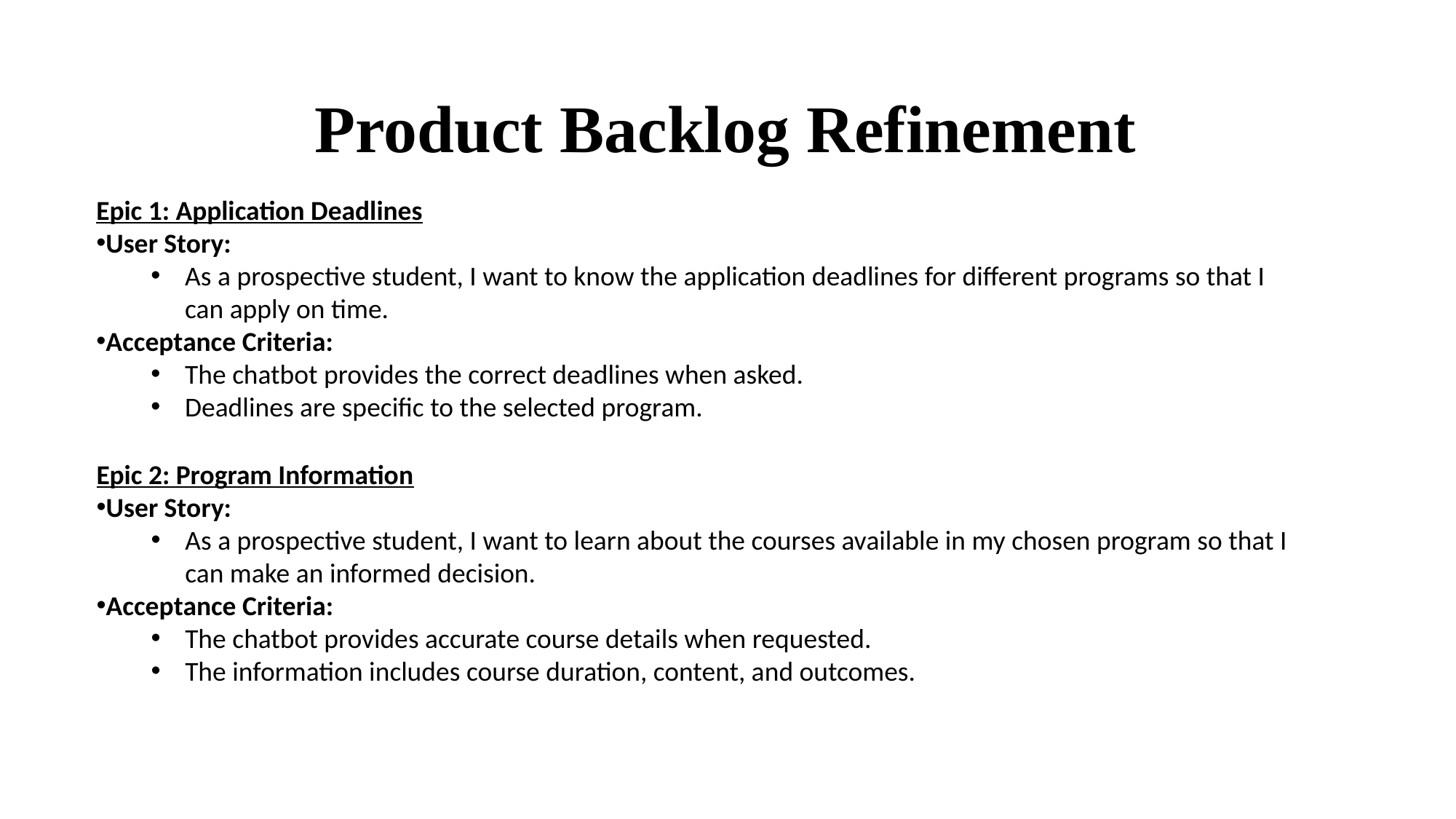

#
		Product Backlog Refinement
Epic 1: Application Deadlines
User Story:
As a prospective student, I want to know the application deadlines for different programs so that I can apply on time.
Acceptance Criteria:
The chatbot provides the correct deadlines when asked.
Deadlines are specific to the selected program.
Epic 2: Program Information
User Story:
As a prospective student, I want to learn about the courses available in my chosen program so that I can make an informed decision.
Acceptance Criteria:
The chatbot provides accurate course details when requested.
The information includes course duration, content, and outcomes.